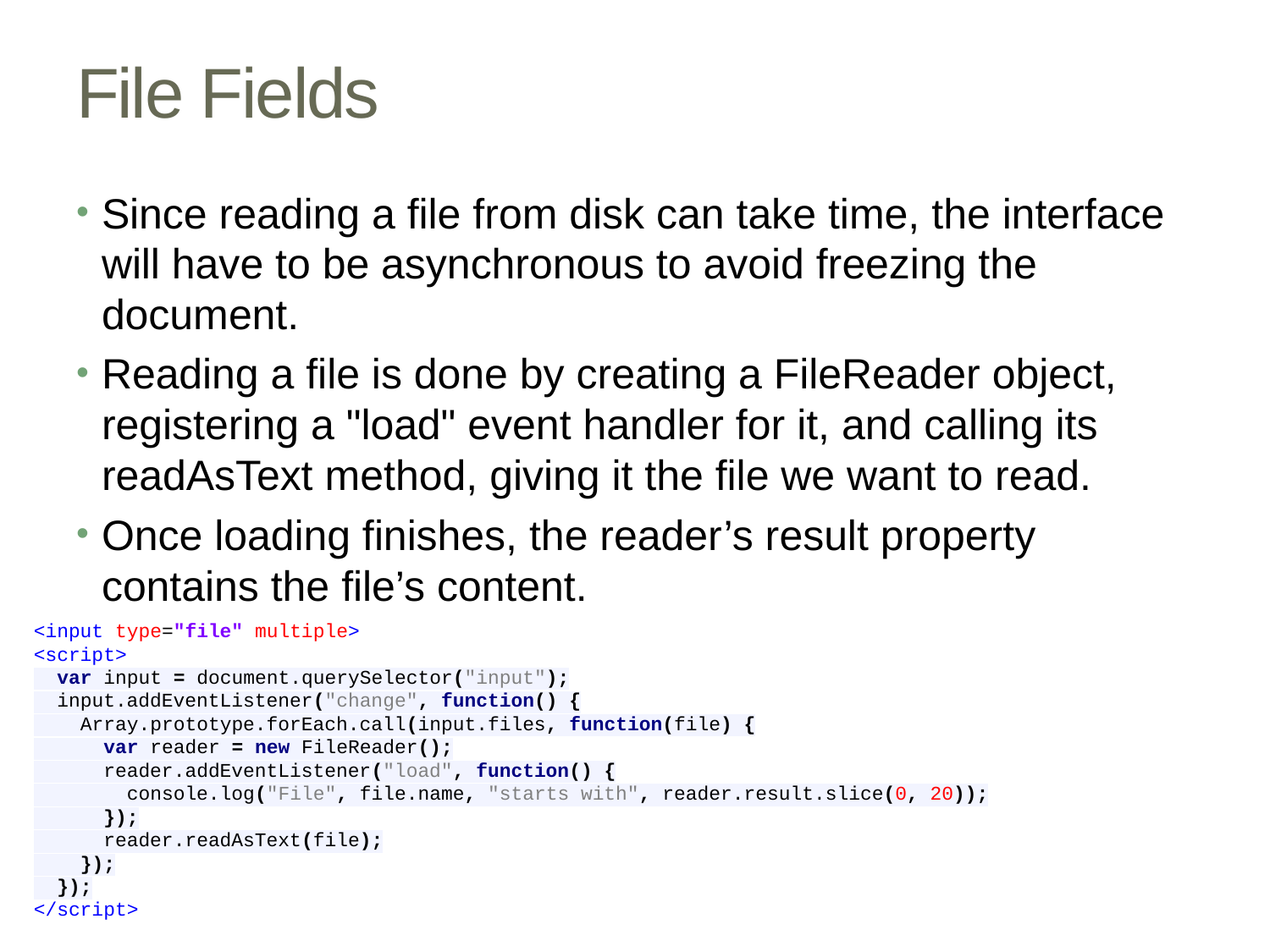

# File Fields
Since reading a file from disk can take time, the interface will have to be asynchronous to avoid freezing the document.
Reading a file is done by creating a FileReader object, registering a "load" event handler for it, and calling its readAsText method, giving it the file we want to read.
Once loading finishes, the reader’s result property contains the file’s content.
<input type="file" multiple>
<script>
  var input = document.querySelector("input");
  input.addEventListener("change", function() {
    Array.prototype.forEach.call(input.files, function(file) {
      var reader = new FileReader();
      reader.addEventListener("load", function() {
        console.log("File", file.name, "starts with", reader.result.slice(0, 20));
      });
      reader.readAsText(file);
    });
  });
</script>